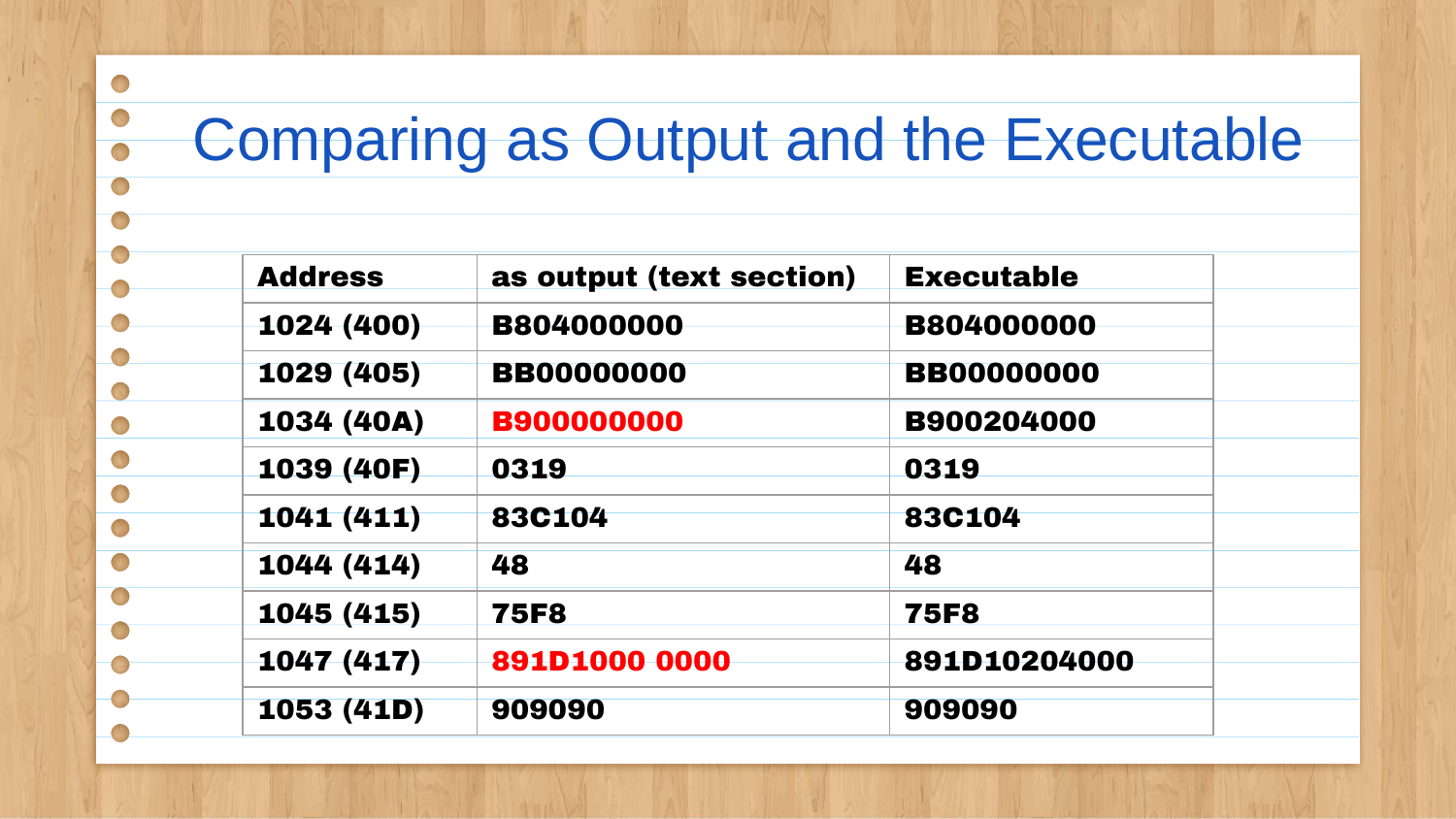

# Comparing as Output and the Executable

| Address | as output (text section) | Executable |
| --- | --- | --- |
| 1024 (400) | B804000000 | B804000000 |
| 1029 (405) | BB00000000 | BB00000000 |
| 1034 (40A) | B900000000 | B900204000 |
| 1039 (40F) | 0319 | 0319 |
| 1041 (411) | 83C104 | 83C104 |
| 1044 (414) | 48 | 48 |
| 1045 (415) | 75F8 | 75F8 |
| 1047 (417) | 891D1000 0000 | 891D10204000 |
| 1053 (41D) | 909090 | 909090 |